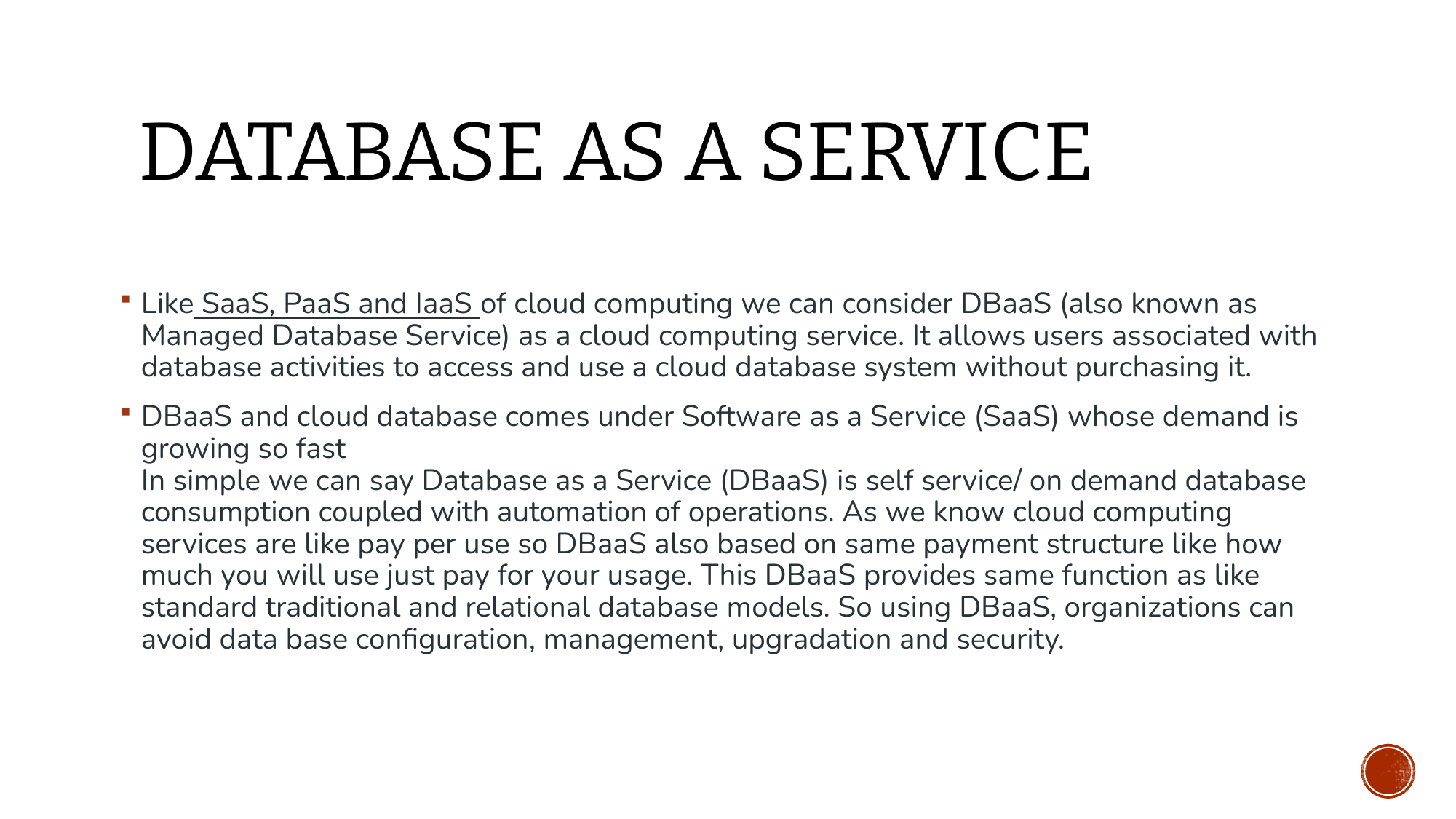

# Database as a service
Like SaaS, PaaS and IaaS of cloud computing we can consider DBaaS (also known as Managed Database Service) as a cloud computing service. It allows users associated with database activities to access and use a cloud database system without purchasing it.
DBaaS and cloud database comes under Software as a Service (SaaS) whose demand is growing so fast
In simple we can say Database as a Service (DBaaS) is self service/ on demand database consumption coupled with automation of operations. As we know cloud computing services are like pay per use so DBaaS also based on same payment structure like how much you will use just pay for your usage. This DBaaS provides same function as like standard traditional and relational database models. So using DBaaS, organizations can avoid data base configuration, management, upgradation and security.